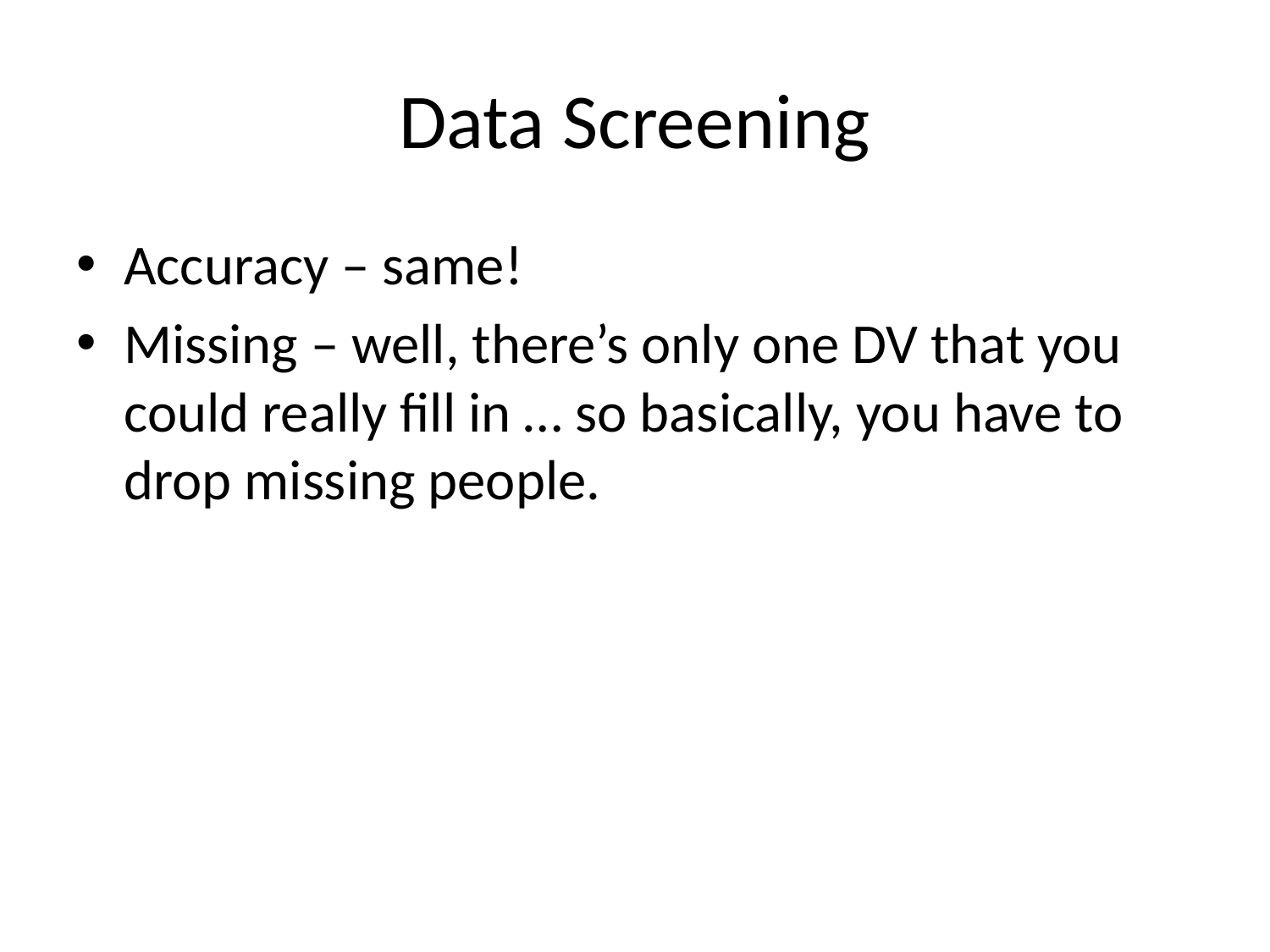

# Data Screening
Accuracy – same!
Missing – well, there’s only one DV that you could really fill in … so basically, you have to drop missing people.